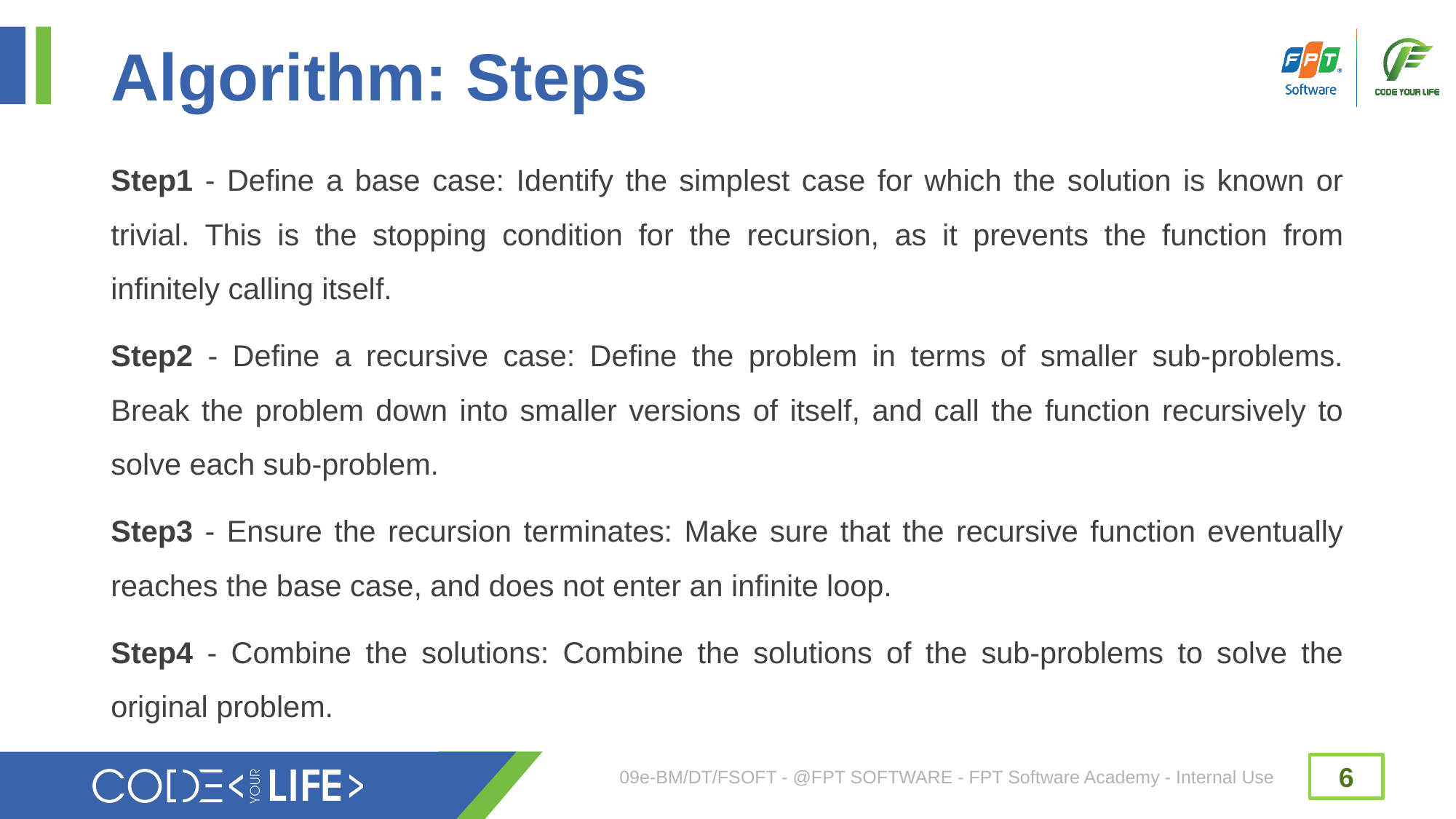

# Algorithm: Steps
Step1 - Define a base case: Identify the simplest case for which the solution is known or trivial. This is the stopping condition for the recursion, as it prevents the function from infinitely calling itself.
Step2 - Define a recursive case: Define the problem in terms of smaller sub-problems. Break the problem down into smaller versions of itself, and call the function recursively to solve each sub-problem.
Step3 - Ensure the recursion terminates: Make sure that the recursive function eventually reaches the base case, and does not enter an infinite loop.
Step4 - Combine the solutions: Combine the solutions of the sub-problems to solve the original problem.
09e-BM/DT/FSOFT - @FPT SOFTWARE - FPT Software Academy - Internal Use
6